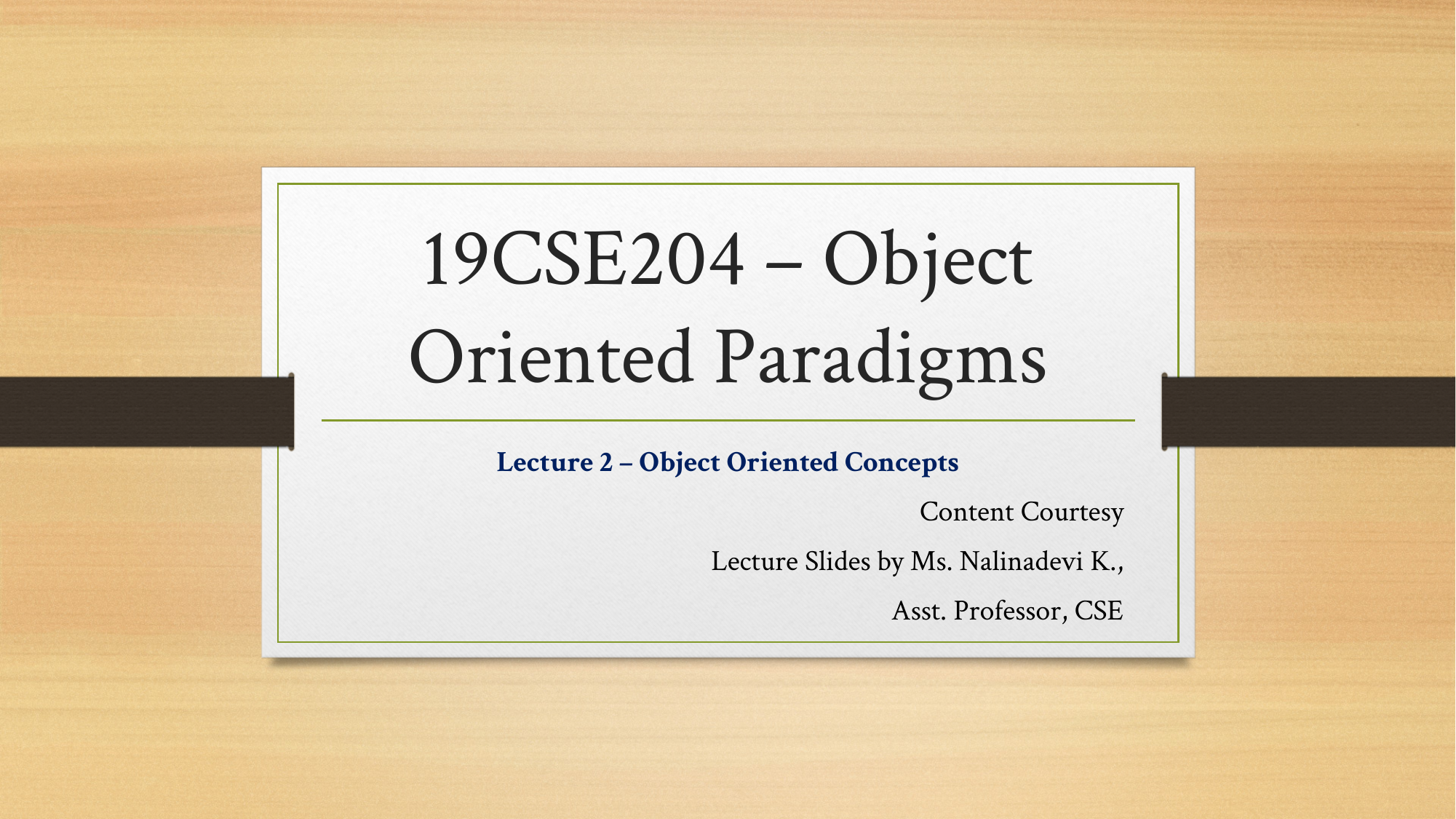

# 19CSE204 – Object Oriented Paradigms
Lecture 2 – Object Oriented Concepts
Content Courtesy
Lecture Slides by Ms. Nalinadevi K.,
Asst. Professor, CSE